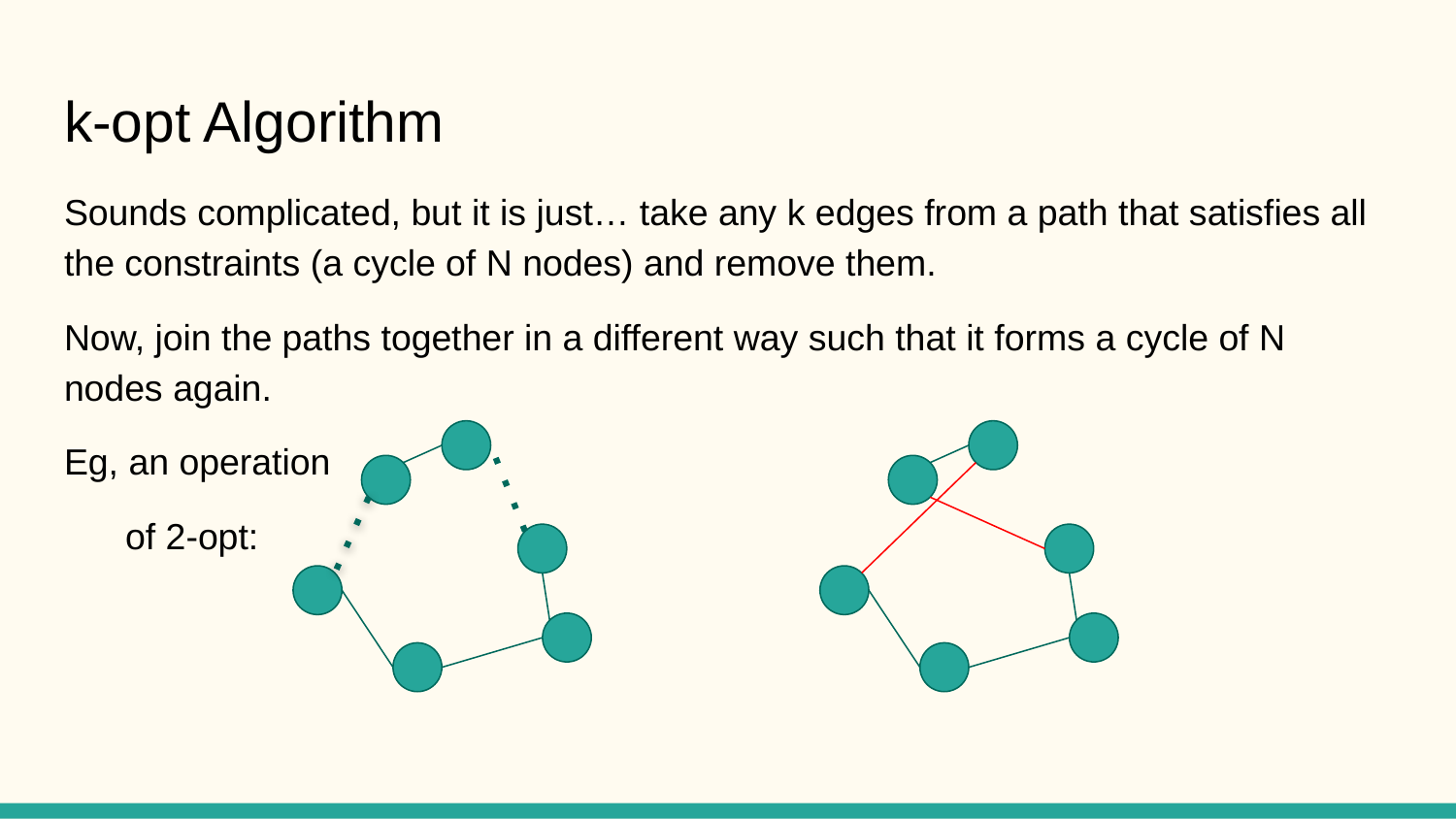

# k-opt Algorithm
Sounds complicated, but it is just… take any k edges from a path that satisfies all the constraints (a cycle of N nodes) and remove them.
Now, join the paths together in a different way such that it forms a cycle of N nodes again.
Eg, an operation
      of 2-opt: